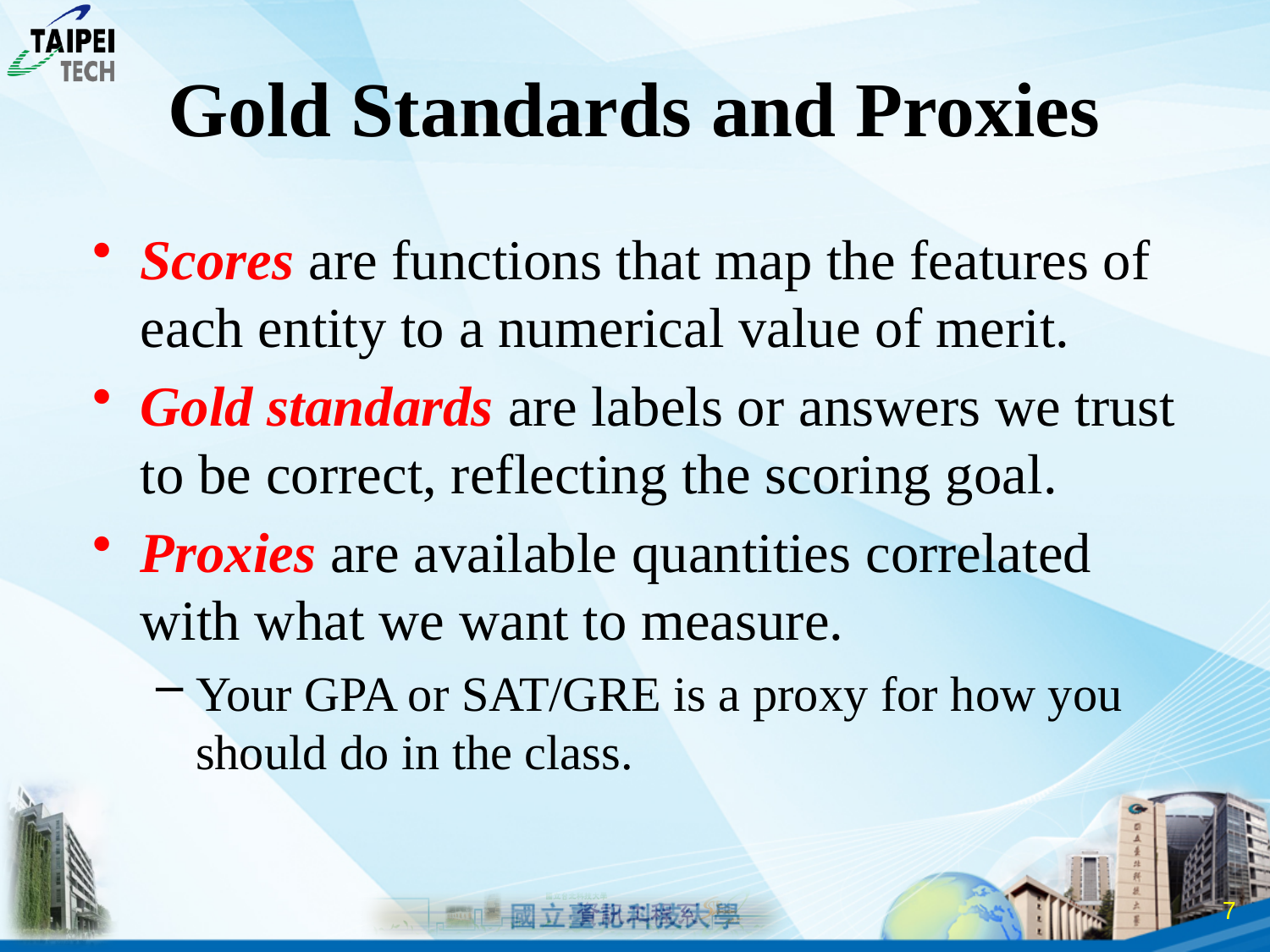

# Gold Standards and Proxies
Scores are functions that map the features of each entity to a numerical value of merit.
Gold standards are labels or answers we trust to be correct, reflecting the scoring goal.
Proxies are available quantities correlated with what we want to measure.
Your GPA or SAT/GRE is a proxy for how you should do in the class.

7